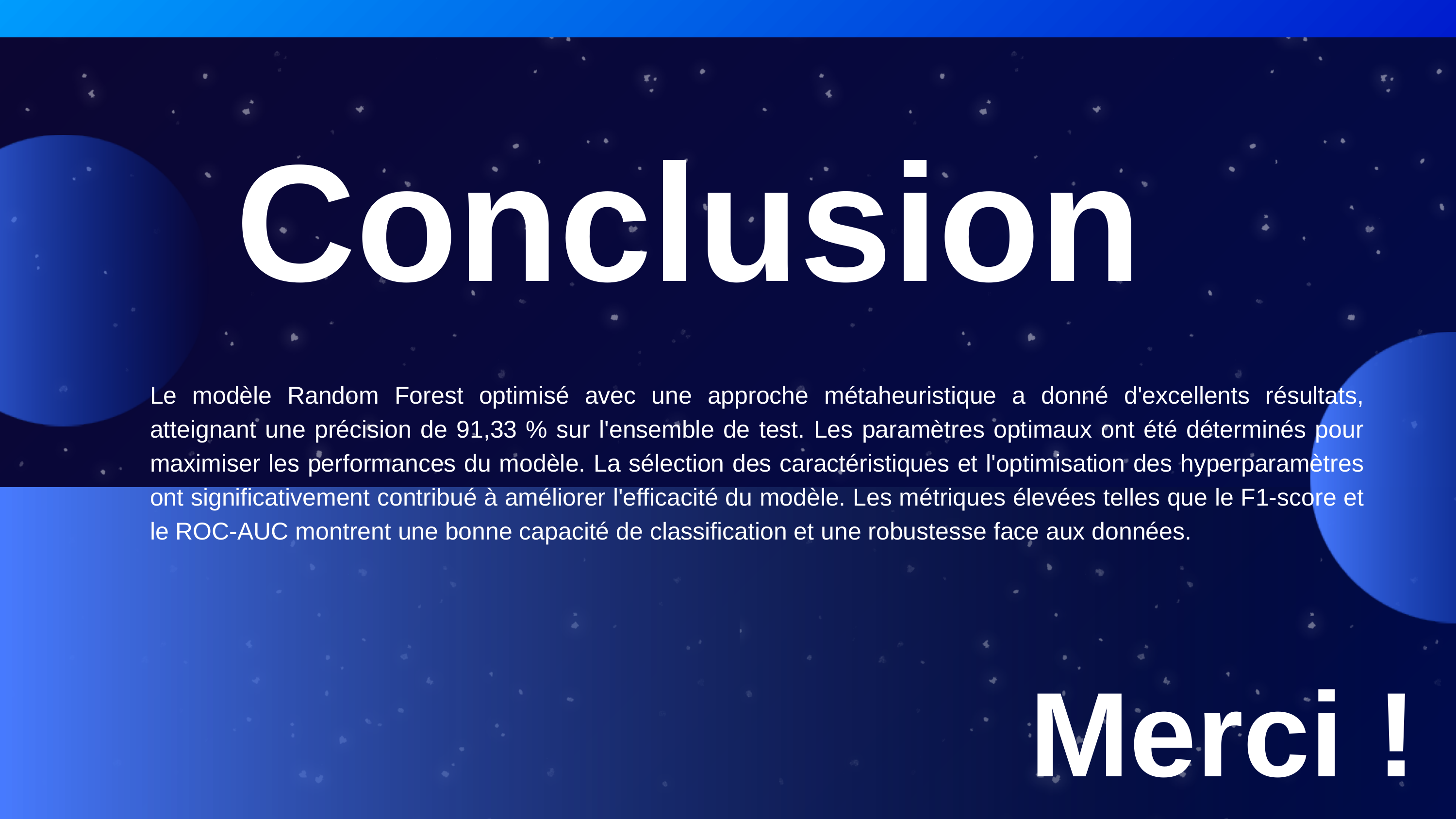

Conclusion

Le modèle Random Forest optimisé avec une approche métaheuristique a donné d'excellents résultats, atteignant une précision de 91,33 % sur l'ensemble de test. Les paramètres optimaux ont été déterminés pour maximiser les performances du modèle. La sélection des caractéristiques et l'optimisation des hyperparamètres ont significativement contribué à améliorer l'efficacité du modèle. Les métriques élevées telles que le F1-score et le ROC-AUC montrent une bonne capacité de classification et une robustesse face aux données.
Merci !